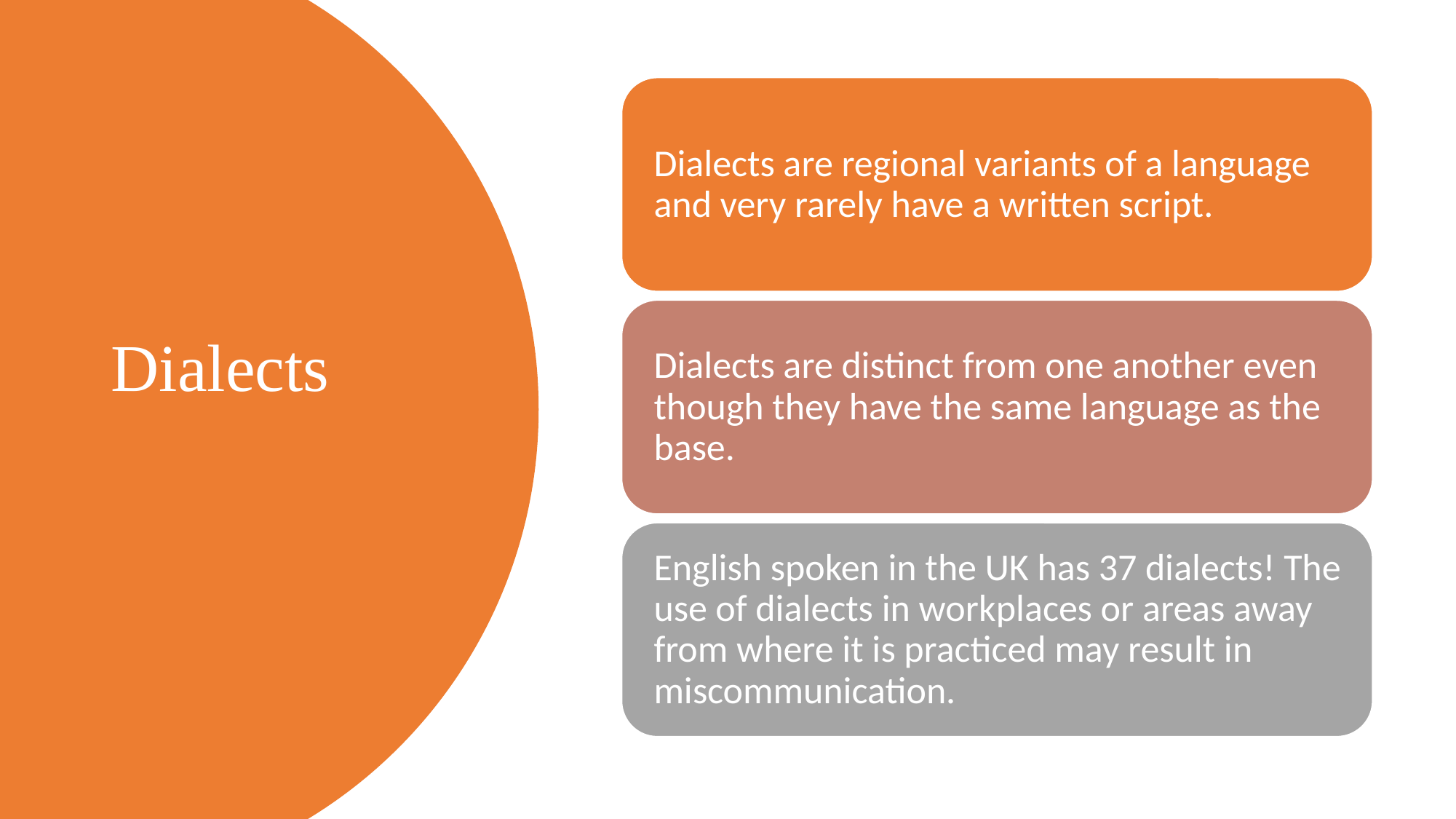

Dialects are regional variants of a language and very rarely have a written script.
Dialects are distinct from one another even though they have the same language as the base.
English spoken in the UK has 37 dialects! The use of dialects in workplaces or areas away from where it is practiced may result in miscommunication.
# Dialects